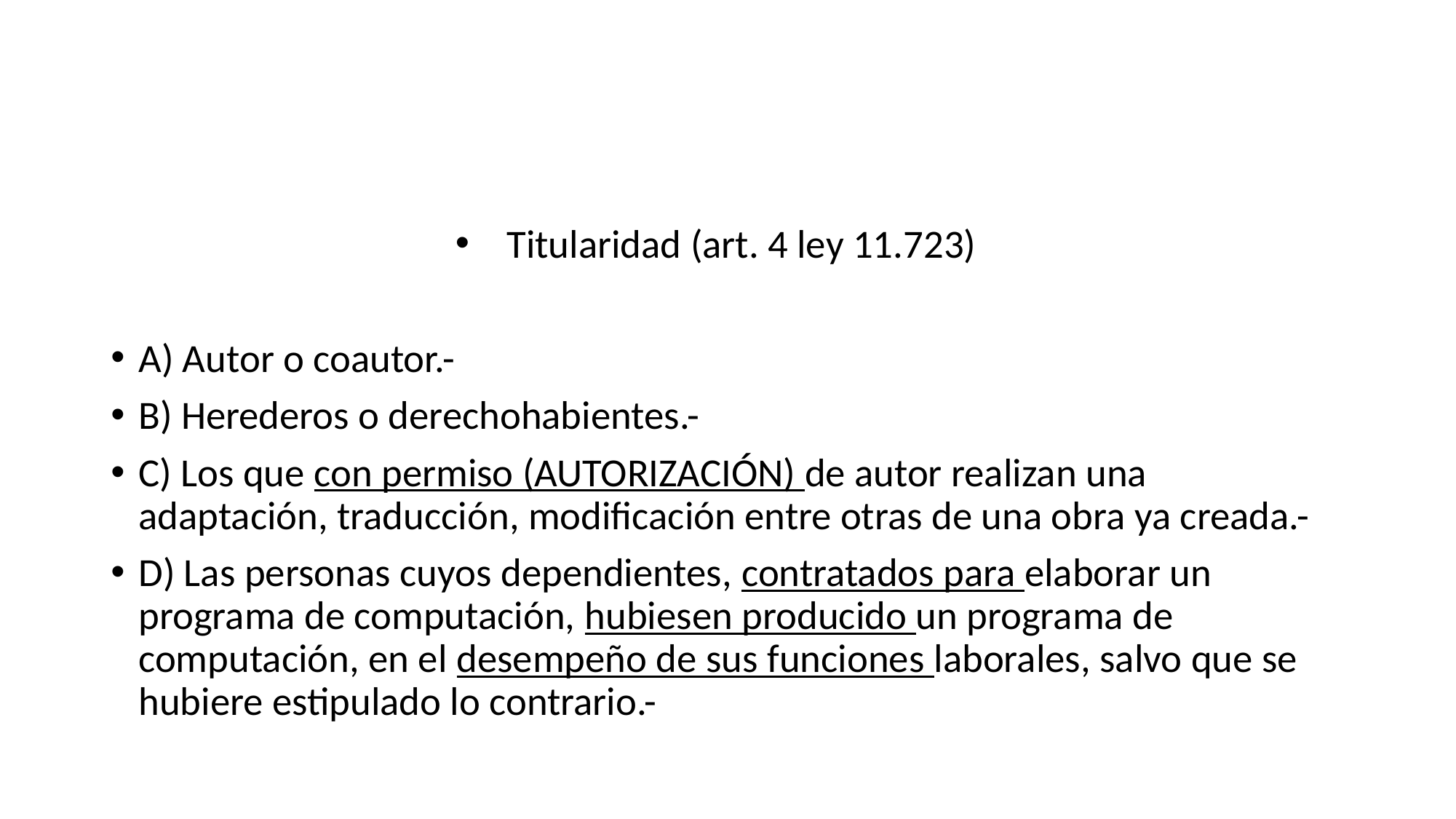

#
Titularidad (art. 4 ley 11.723)

A) Autor o coautor.-
B) Herederos o derechohabientes.-
C) Los que con permiso (AUTORIZACIÓN) de autor realizan una adaptación, traducción, modificación entre otras de una obra ya creada.-
D) Las personas cuyos dependientes, contratados para elaborar un programa de computación, hubiesen producido un programa de computación, en el desempeño de sus funciones laborales, salvo que se hubiere estipulado lo contrario.-